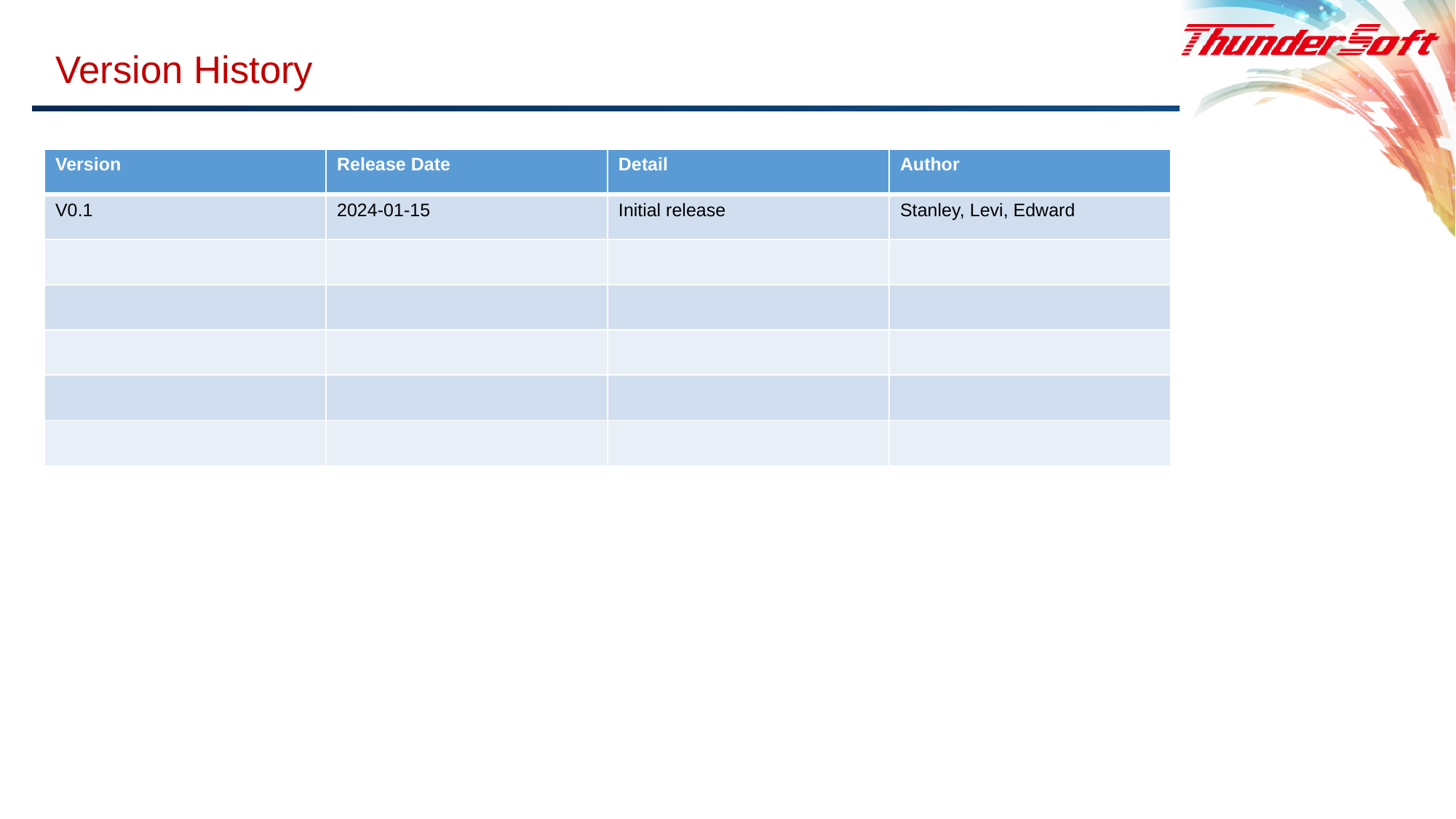

Version History
| Version | Release Date | Detail | Author |
| --- | --- | --- | --- |
| V0.1 | 2024-01-15 | Initial release | Stanley, Levi, Edward |
|  |  |  |  |
|  |  |  |  |
|  |  |  |  |
|  |  |  |  |
|  |  |  |  |